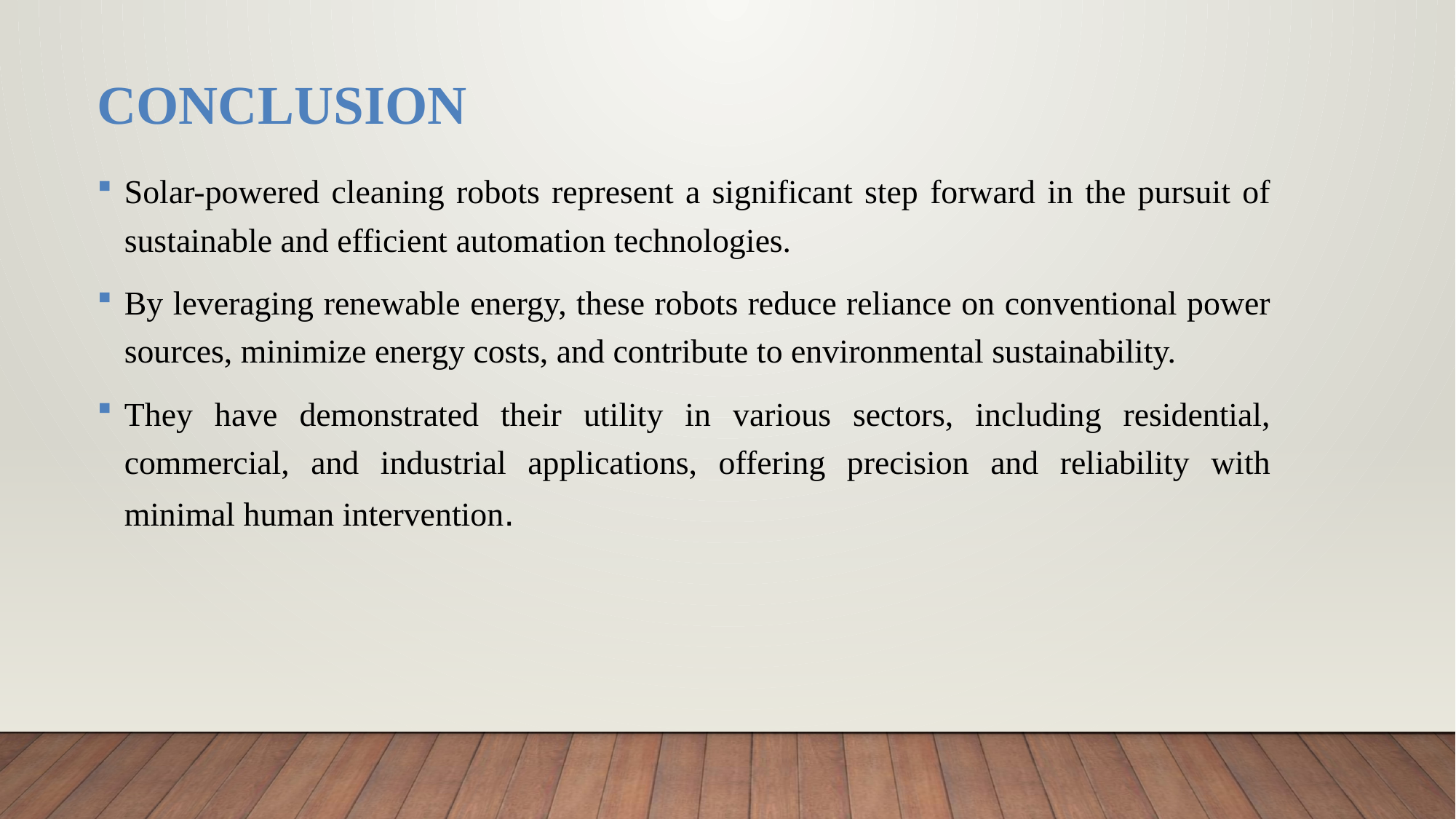

# CONCLUSION
Solar-powered cleaning robots represent a significant step forward in the pursuit of sustainable and efficient automation technologies.
By leveraging renewable energy, these robots reduce reliance on conventional power sources, minimize energy costs, and contribute to environmental sustainability.
They have demonstrated their utility in various sectors, including residential, commercial, and industrial applications, offering precision and reliability with minimal human intervention.